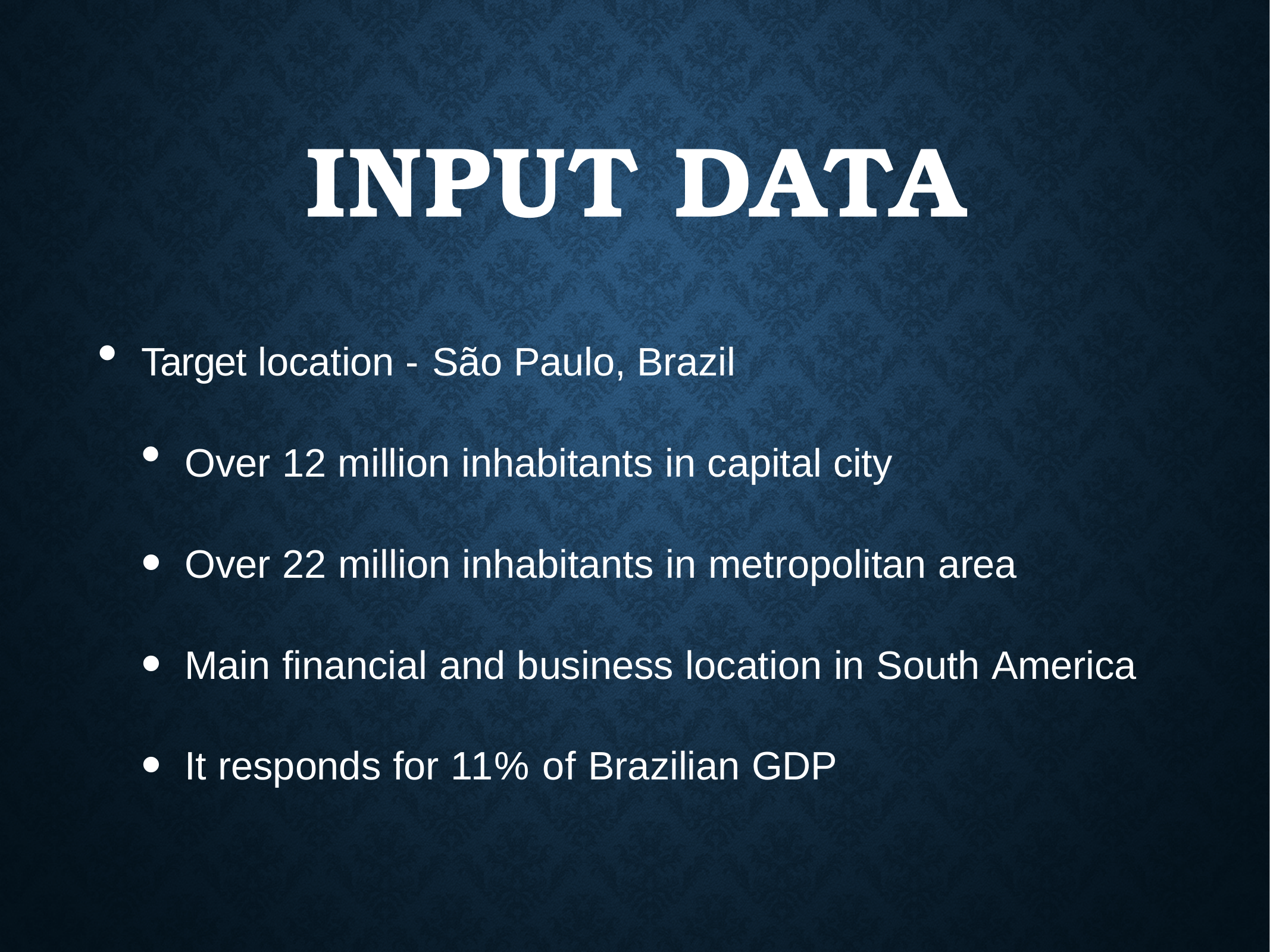

# Input data
Target location - São Paulo, Brazil

Over 12 million inhabitants in capital city

Over 22 million inhabitants in metropolitan area

Main financial and business location in South America

It responds for 11% of Brazilian GDP